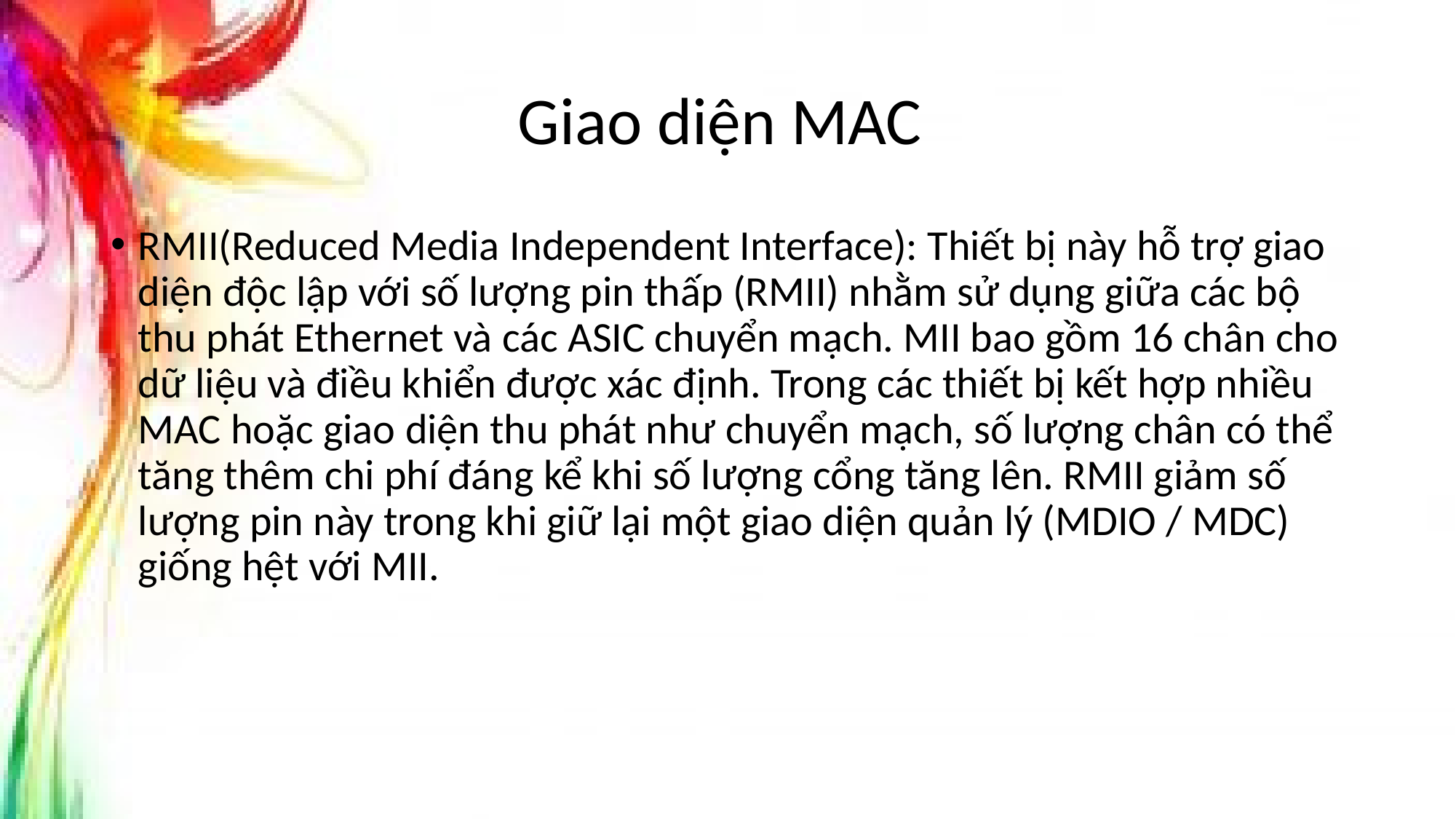

# Giao diện MAC
RMII(Reduced Media Independent Interface): Thiết bị này hỗ trợ giao diện độc lập với số lượng pin thấp (RMII) nhằm sử dụng giữa các bộ thu phát Ethernet và các ASIC chuyển mạch. MII bao gồm 16 chân cho dữ liệu và điều khiển được xác định. Trong các thiết bị kết hợp nhiều MAC hoặc giao diện thu phát như chuyển mạch, số lượng chân có thể tăng thêm chi phí đáng kể khi số lượng cổng tăng lên. RMII giảm số lượng pin này trong khi giữ lại một giao diện quản lý (MDIO / MDC) giống hệt với MII.